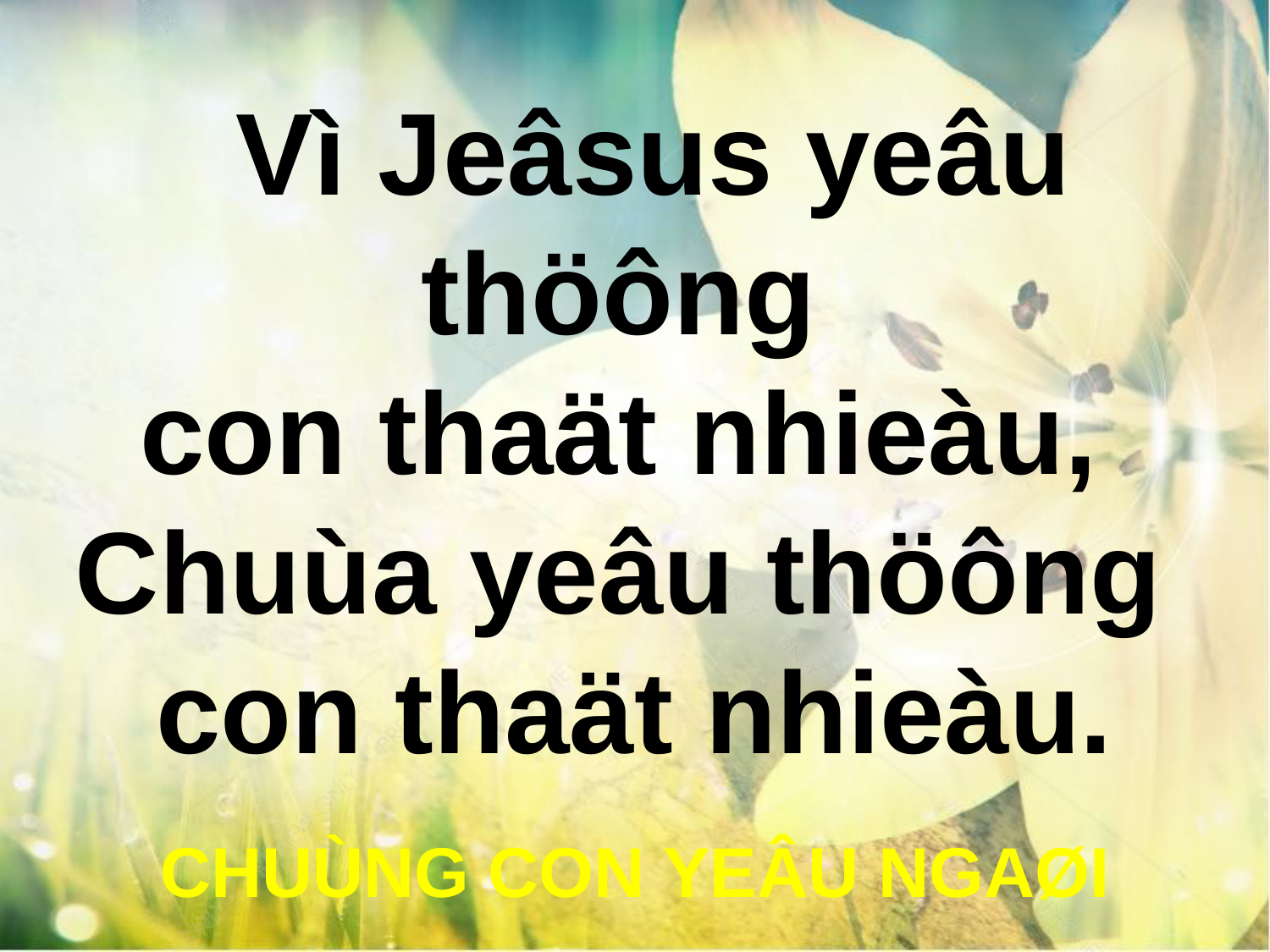

Vì Jeâsus yeâu thöông
con thaät nhieàu,
Chuùa yeâu thöông
con thaät nhieàu.
CHUÙNG CON YEÂU NGAØI